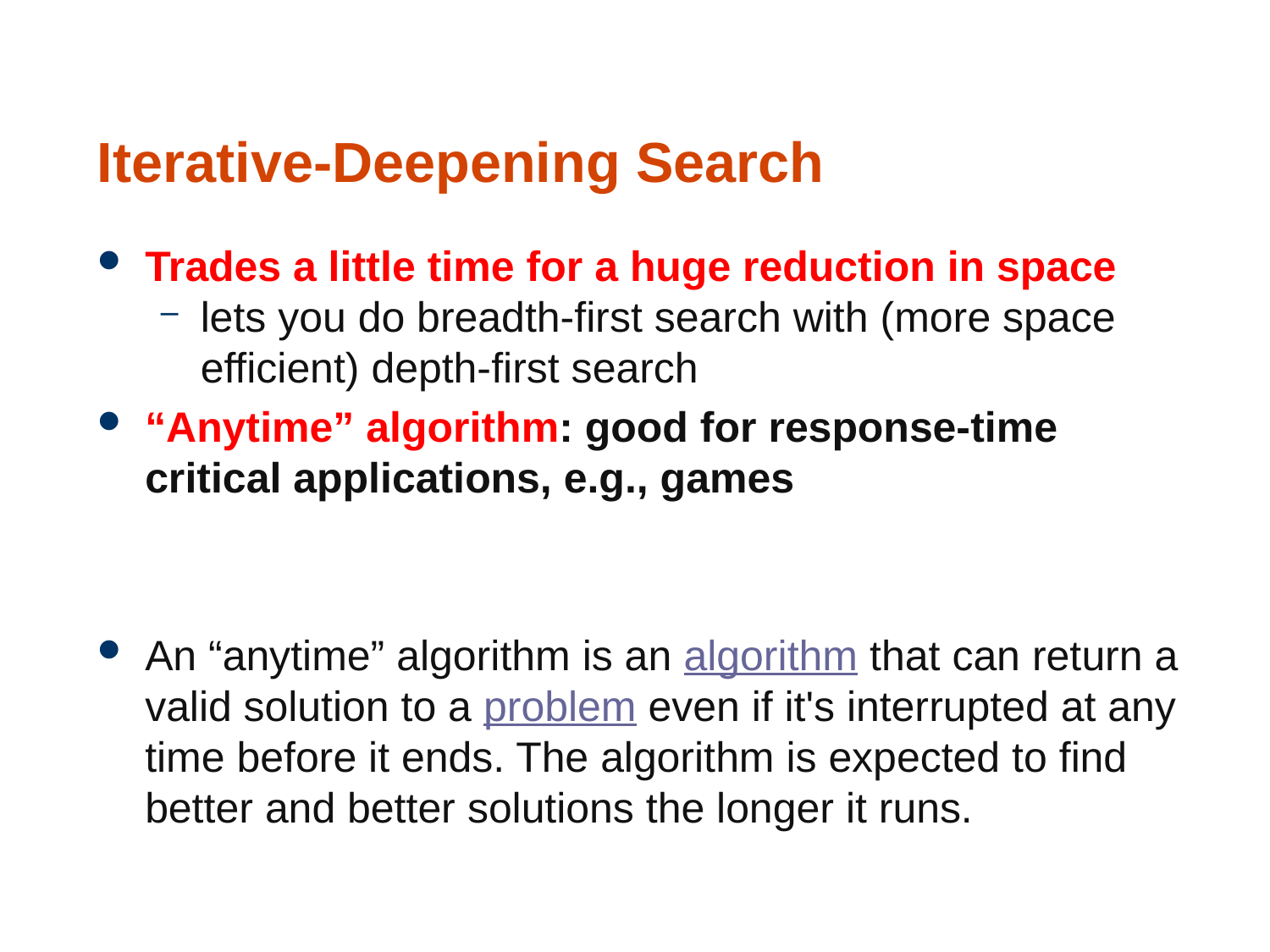

# Iterative-Deepening Search
Trades a little time for a huge reduction in space
lets you do breadth-first search with (more space efficient) depth-first search
“Anytime” algorithm: good for response-time critical applications, e.g., games

An “anytime” algorithm is an algorithm that can return a valid solution to a problem even if it's interrupted at any time before it ends. The algorithm is expected to find better and better solutions the longer it runs.